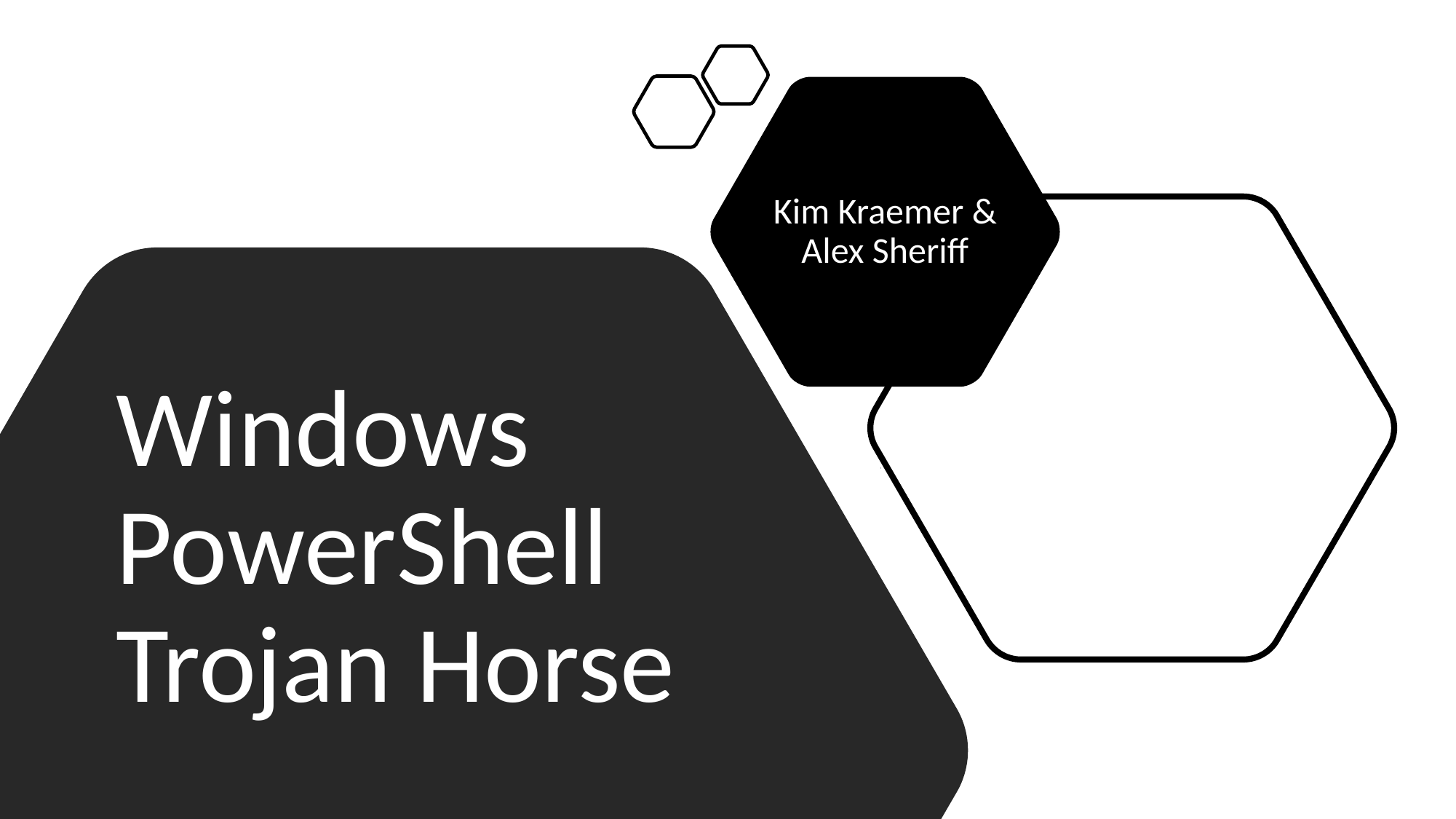

Kim Kraemer & Alex Sheriff

# Windows PowerShell Trojan Horse